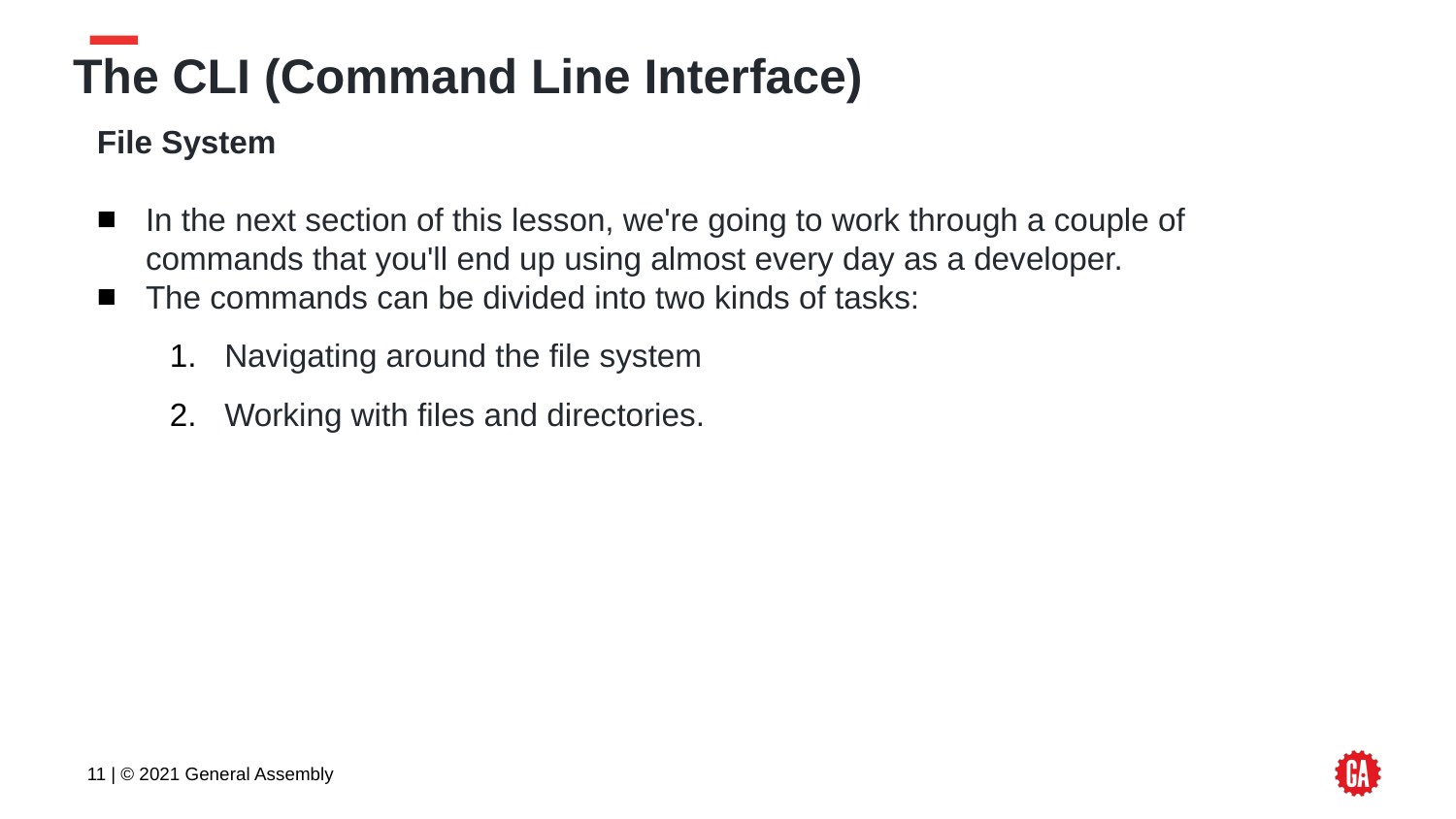

# The CLI (Command Line Interface)
File System

In the next section of this lesson, we're going to work through a couple of commands that you'll end up using almost every day as a developer.
The commands can be divided into two kinds of tasks:
Navigating around the file system
Working with files and directories.